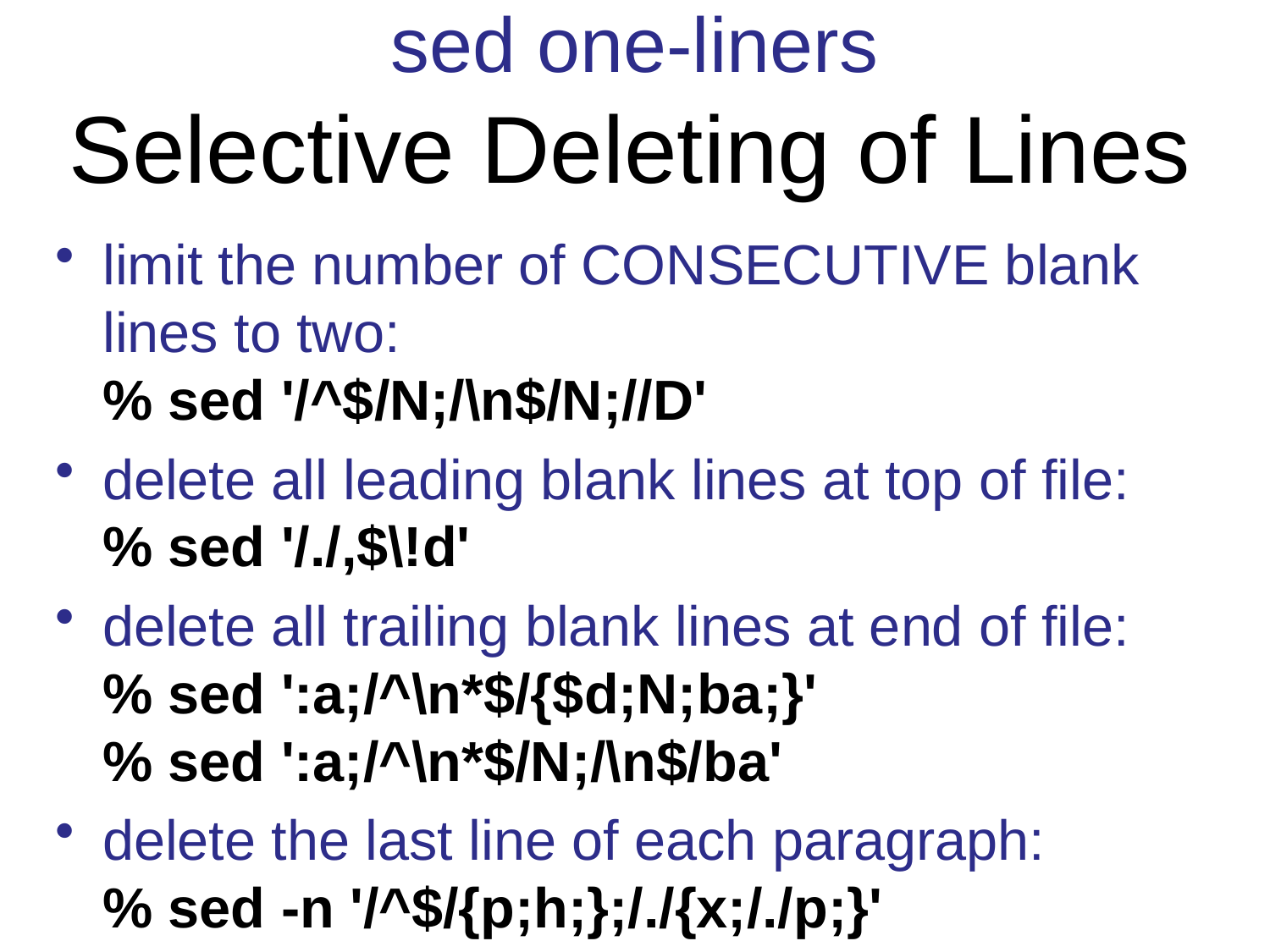

sed one-liners
Selective Deleting of Lines
limit the number of CONSECUTIVE blank lines to two:
	% sed '/^$/N;/\n$/N;//D'
delete all leading blank lines at top of file:
	% sed '/./,$\!d'
delete all trailing blank lines at end of file:
	% sed ':a;/^\n*$/{$d;N;ba;}'
	% sed ':a;/^\n*$/N;/\n$/ba'
delete the last line of each paragraph:
	% sed -n '/^$/{p;h;};/./{x;/./p;}'